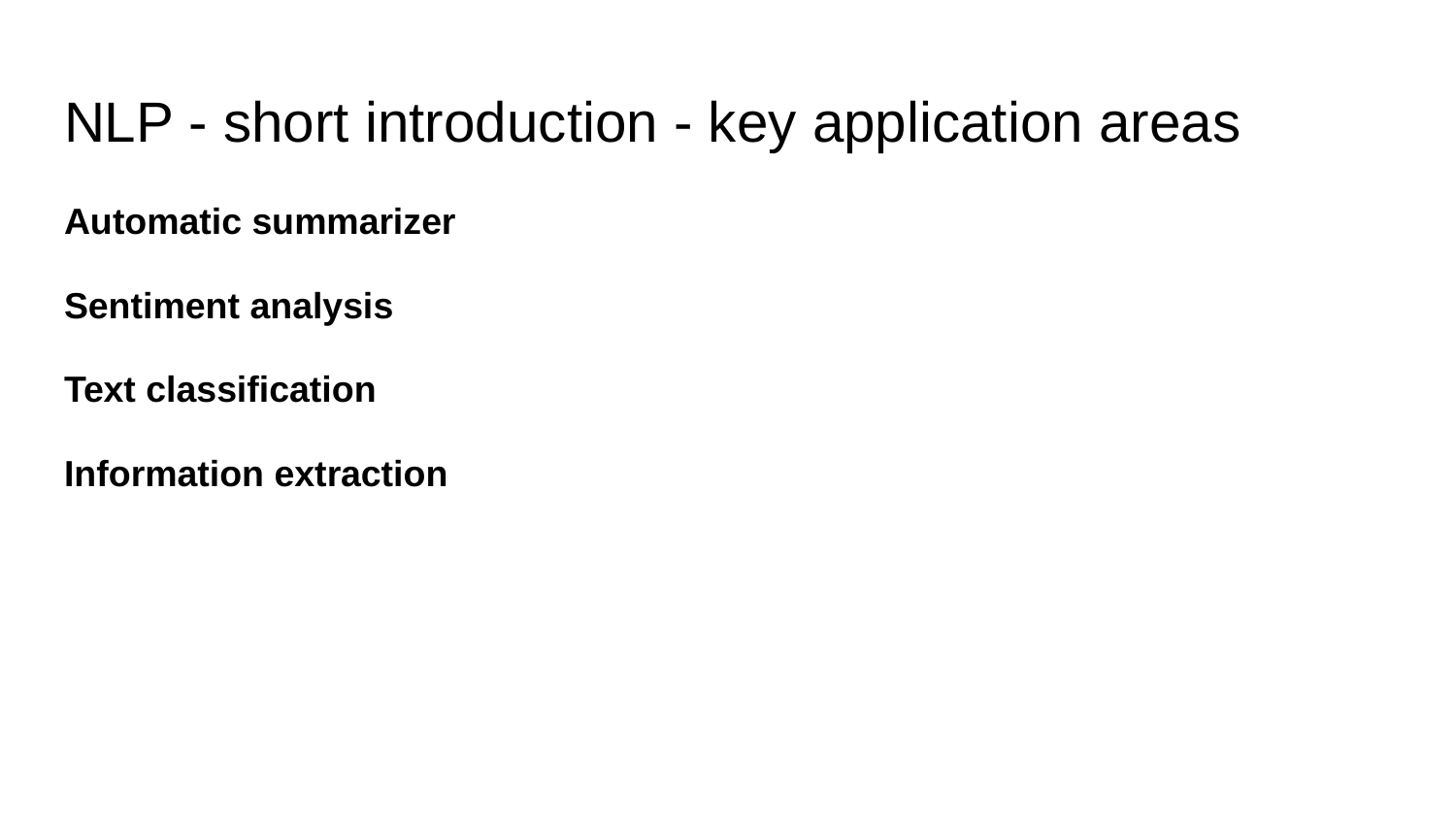

# NLP - short introduction - key application areas
Automatic summarizer
Sentiment analysis
Text classification
Information extraction